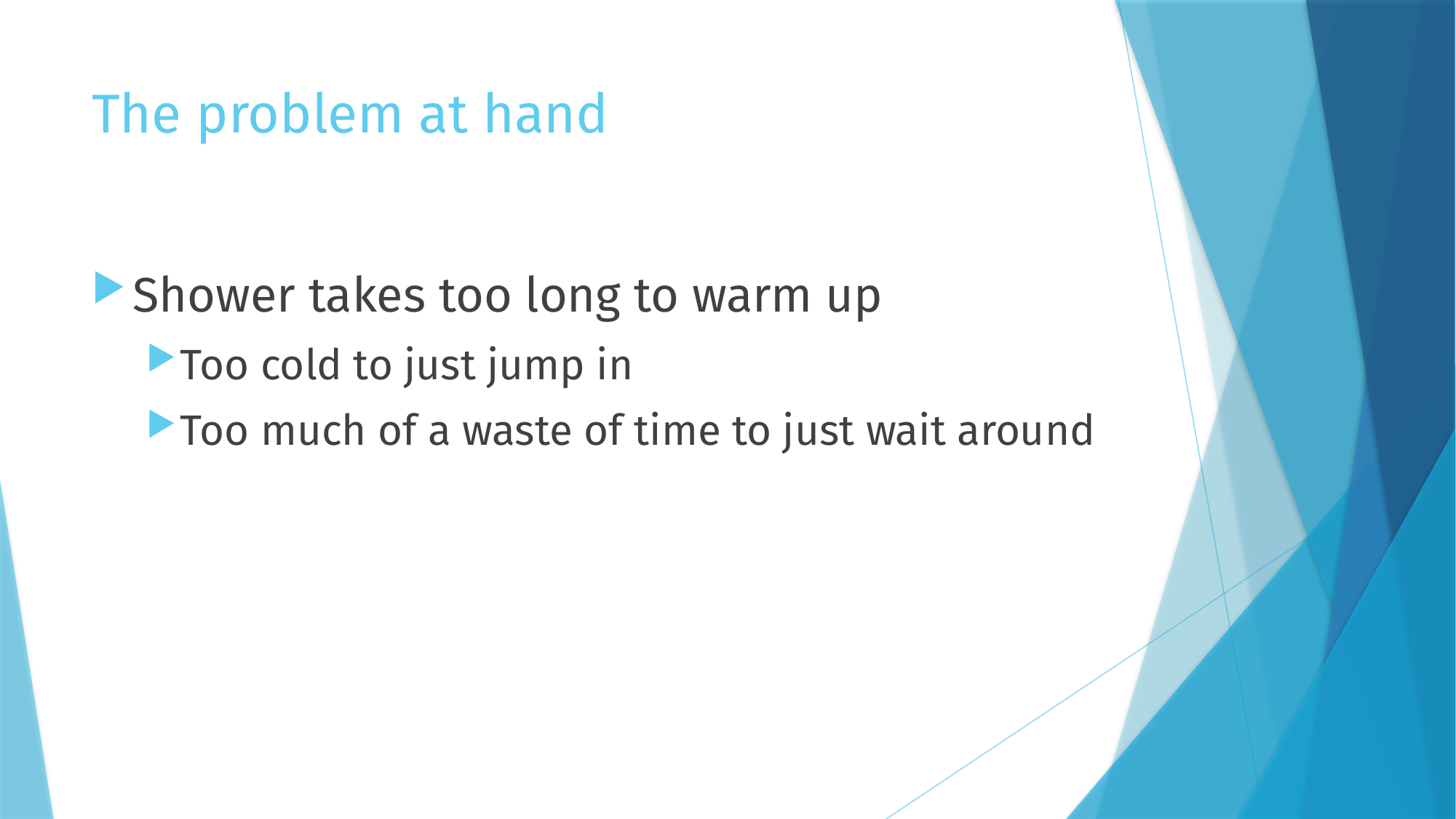

# The problem at hand
Shower takes too long to warm up
Too cold to just jump in
Too much of a waste of time to just wait around